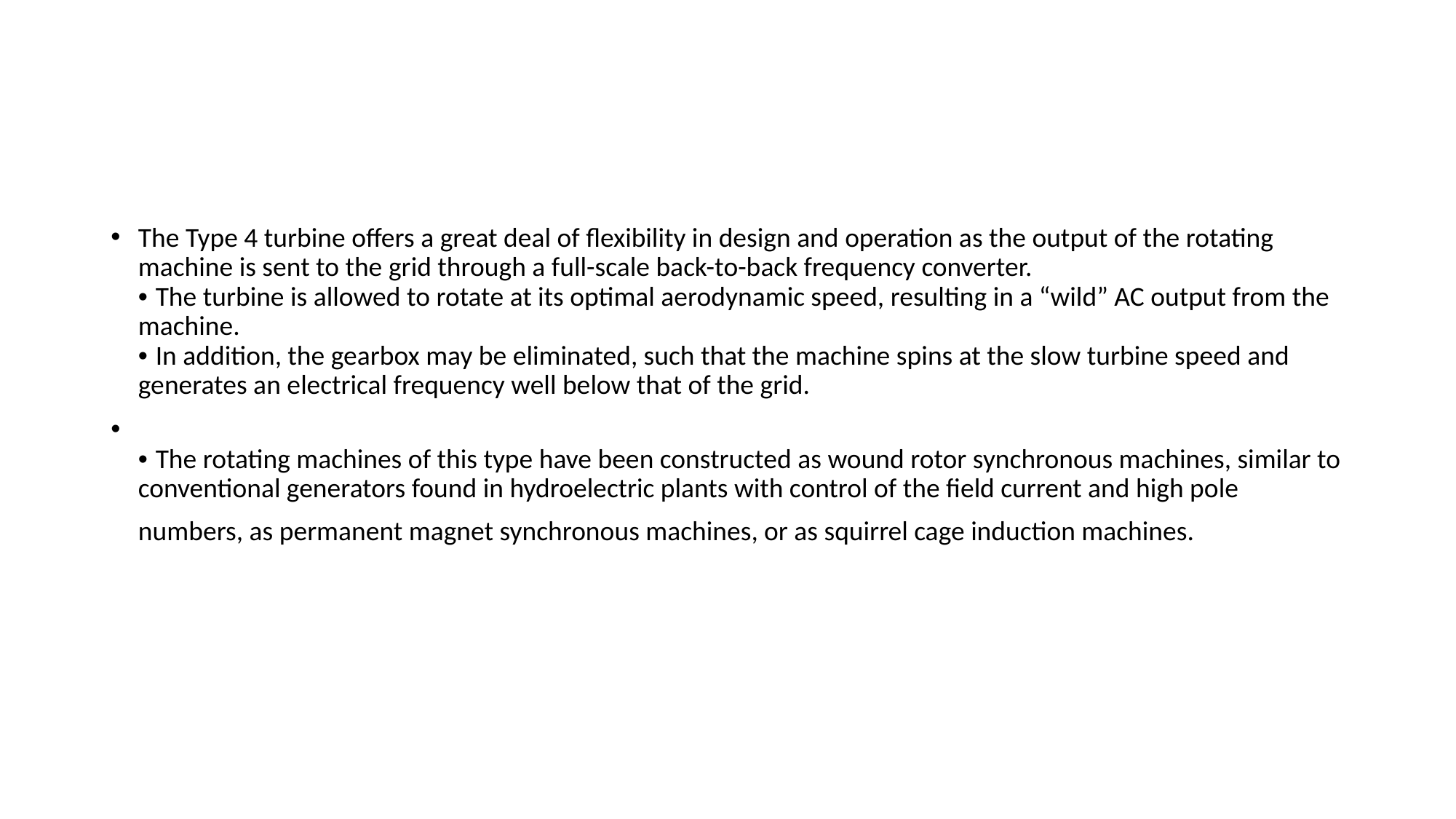

#
The Type 4 turbine offers a great deal of flexibility in design and operation as the output of the rotating machine is sent to the grid through a full-scale back-to-back frequency converter.
• The turbine is allowed to rotate at its optimal aerodynamic speed, resulting in a “wild” AC output from the machine.
• In addition, the gearbox may be eliminated, such that the machine spins at the slow turbine speed and generates an electrical frequency well below that of the grid.
• The rotating machines of this type have been constructed as wound rotor synchronous machines, similar to conventional generators found in hydroelectric plants with control of the field current and high pole numbers, as permanent magnet synchronous machines, or as squirrel cage induction machines.